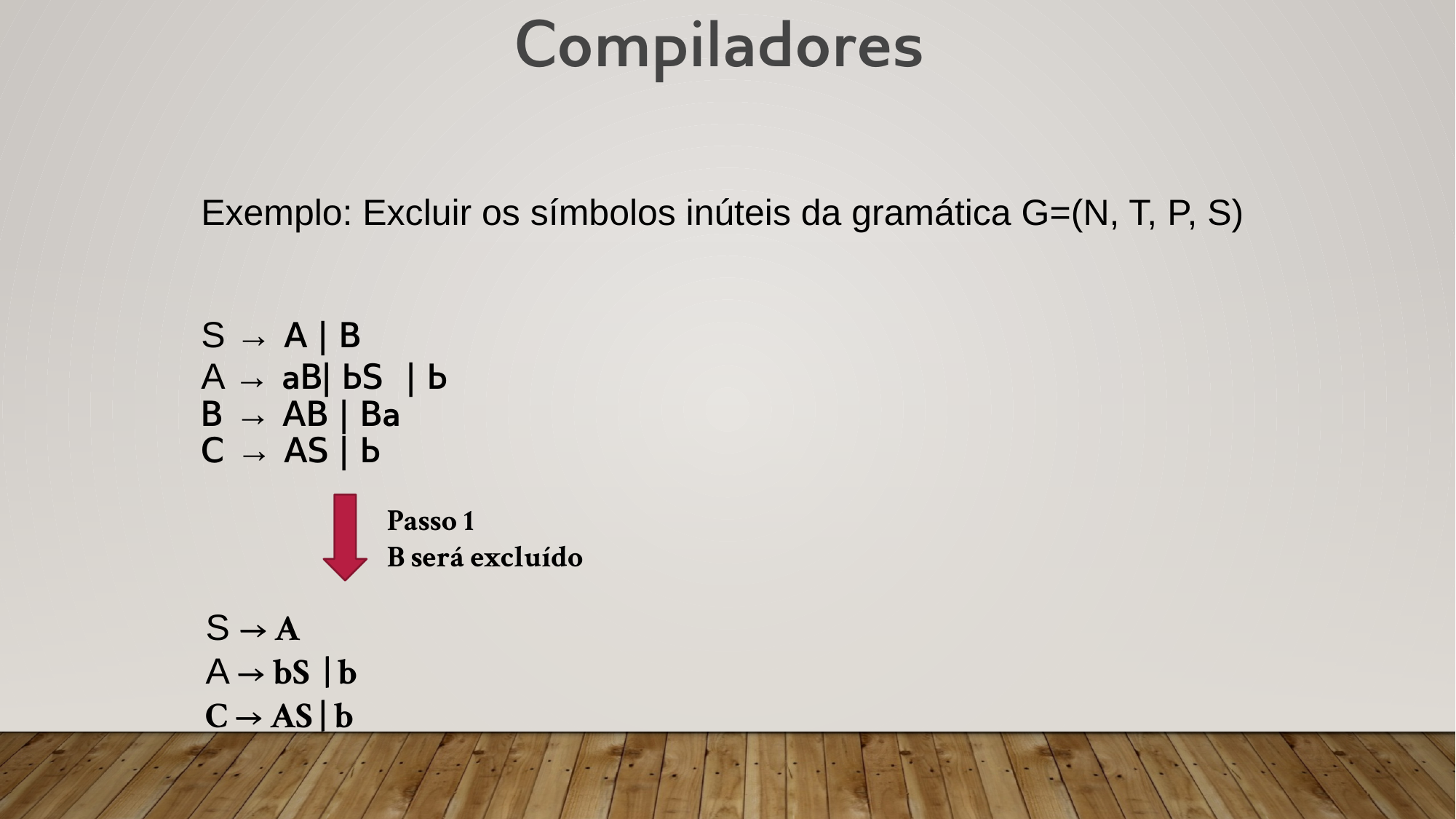

Compiladores
| Exemplo: Excluir os símbolos inúteis da gramática G=(N, T, P, S) S → A | B A → aB| bS | b B → AB | Ba C → AS | b |
| --- |
Passo 1
B será excluído

S → A
A → bS  | b
C → AS | b